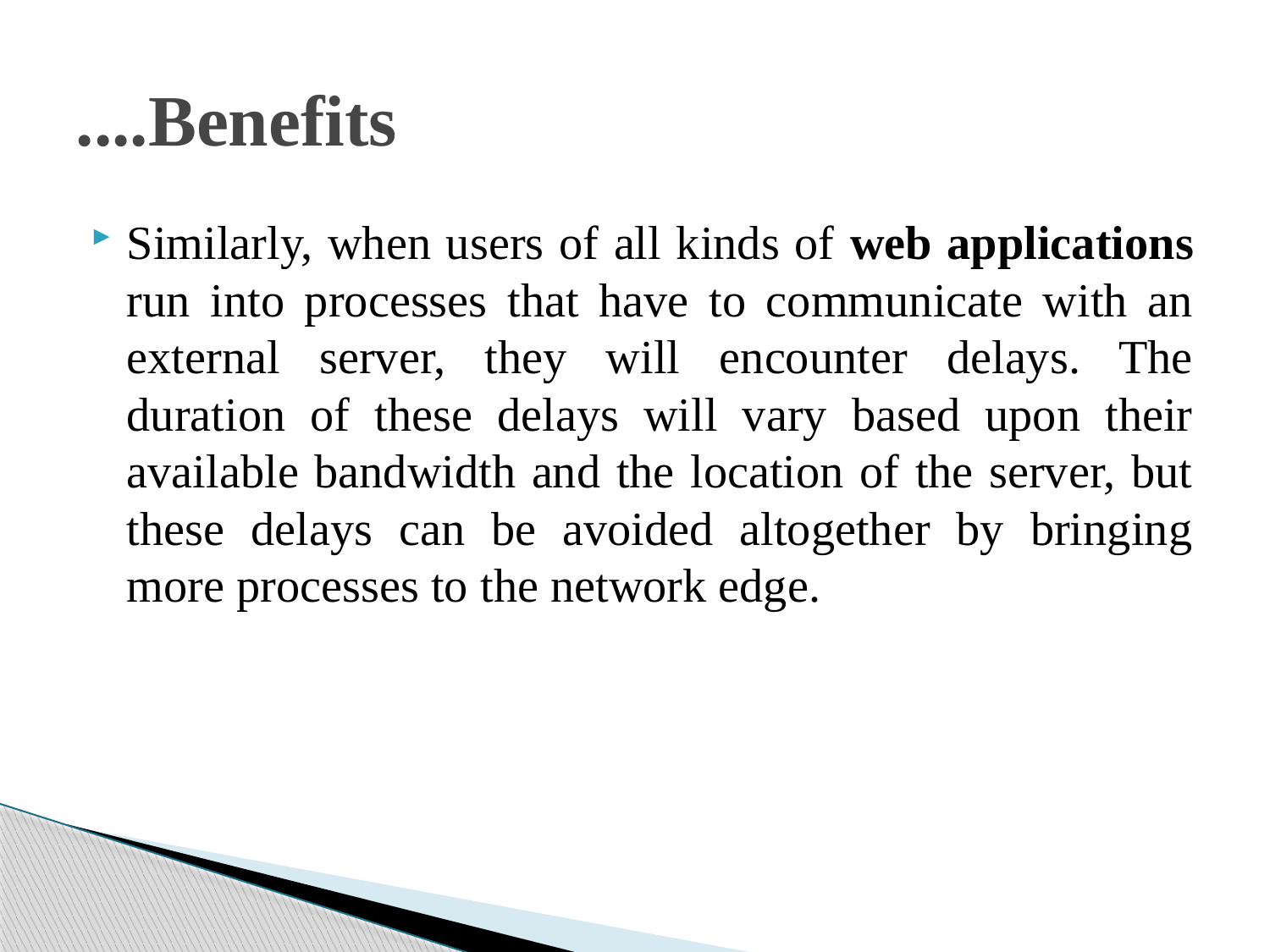

# ....Benefits
Similarly, when users of all kinds of web applications run into processes that have to communicate with an external server, they will encounter delays. The duration of these delays will vary based upon their available bandwidth and the location of the server, but these delays can be avoided altogether by bringing more processes to the network edge.
37